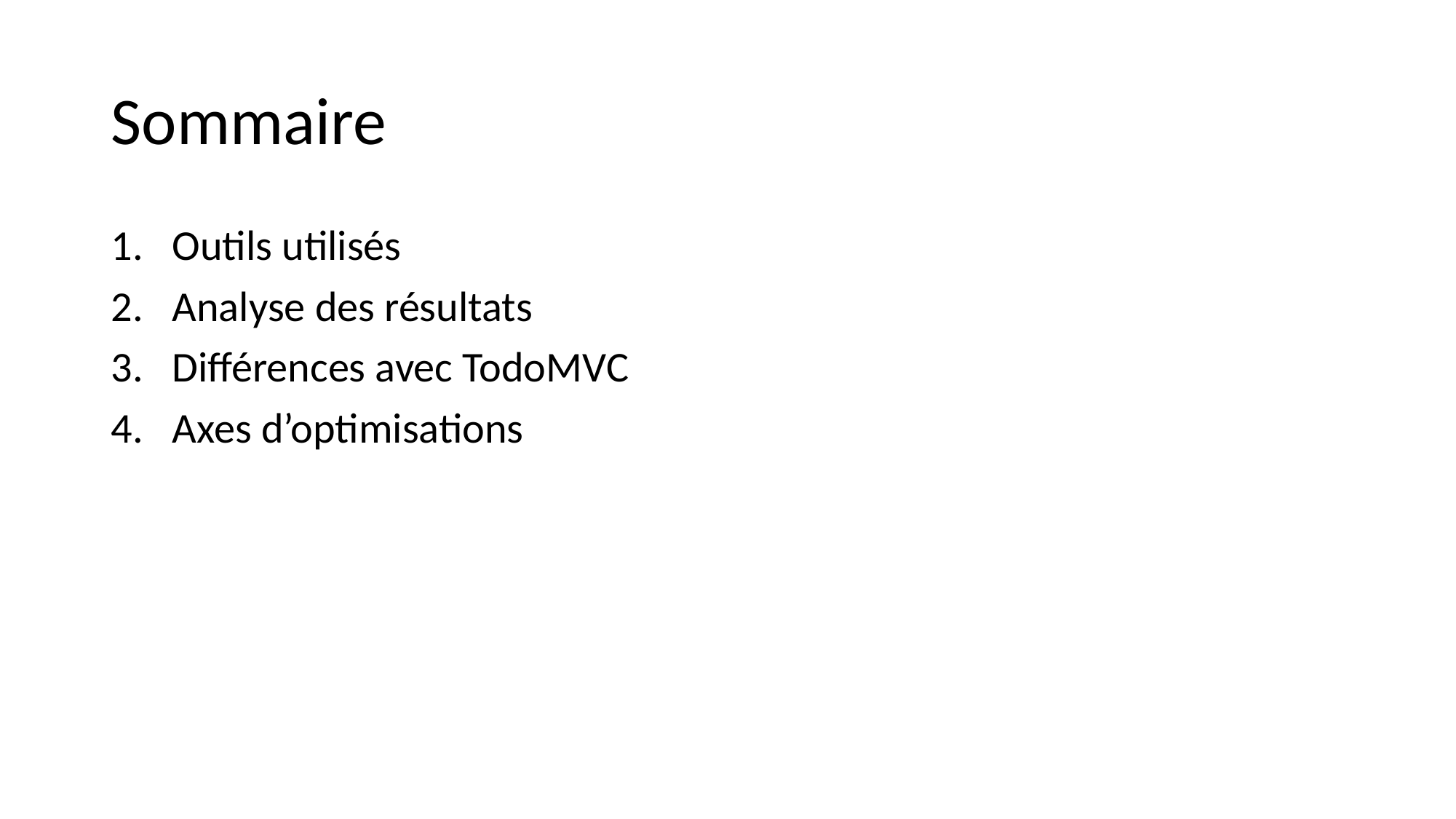

# Sommaire
Outils utilisés
Analyse des résultats
Différences avec TodoMVC
Axes d’optimisations